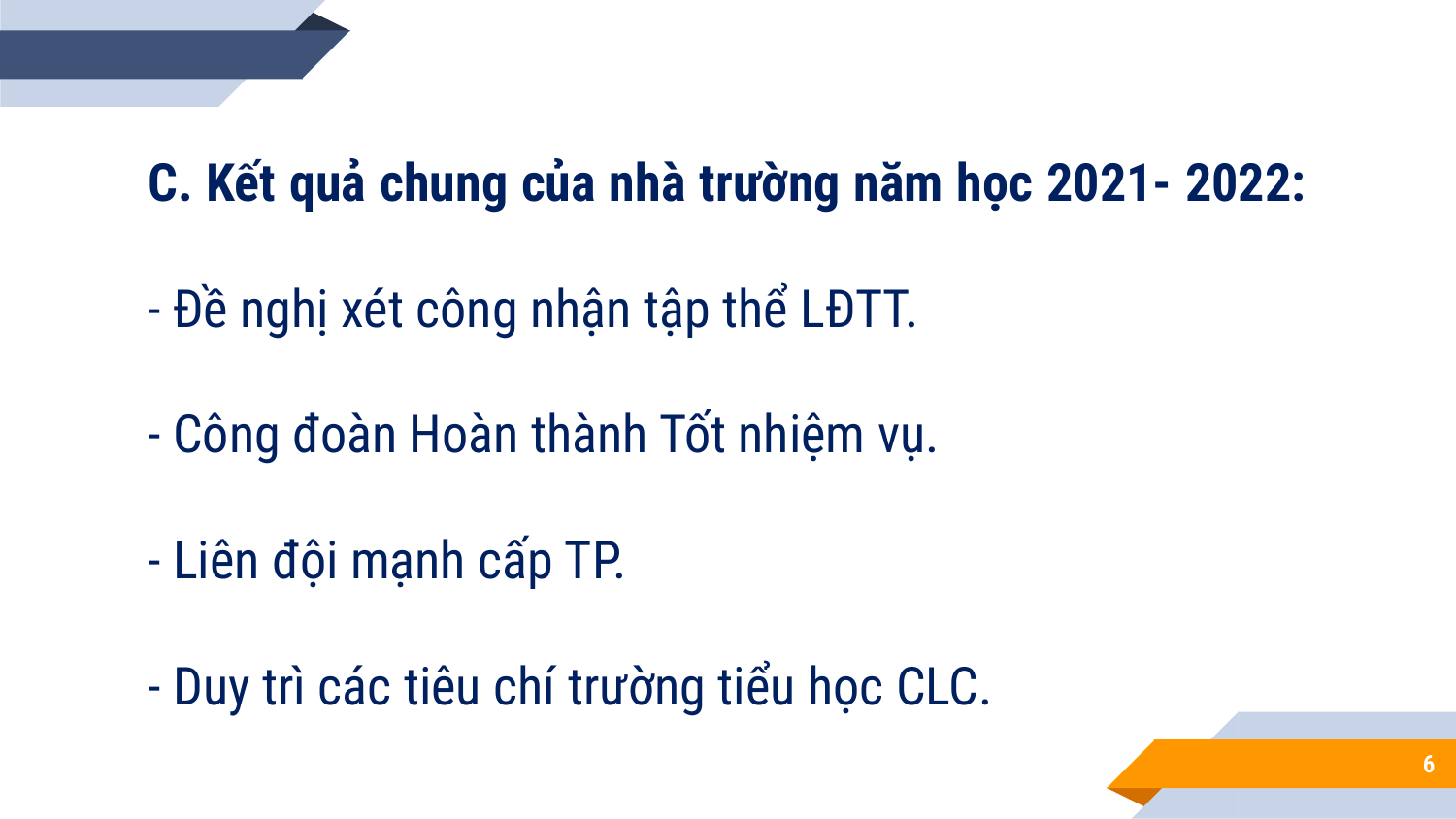

C. Kết quả chung của nhà trường năm học 2021- 2022:
- Đề nghị xét công nhận tập thể LĐTT.
- Công đoàn Hoàn thành Tốt nhiệm vụ.
- Liên đội mạnh cấp TP.
- Duy trì các tiêu chí trường tiểu học CLC.
6